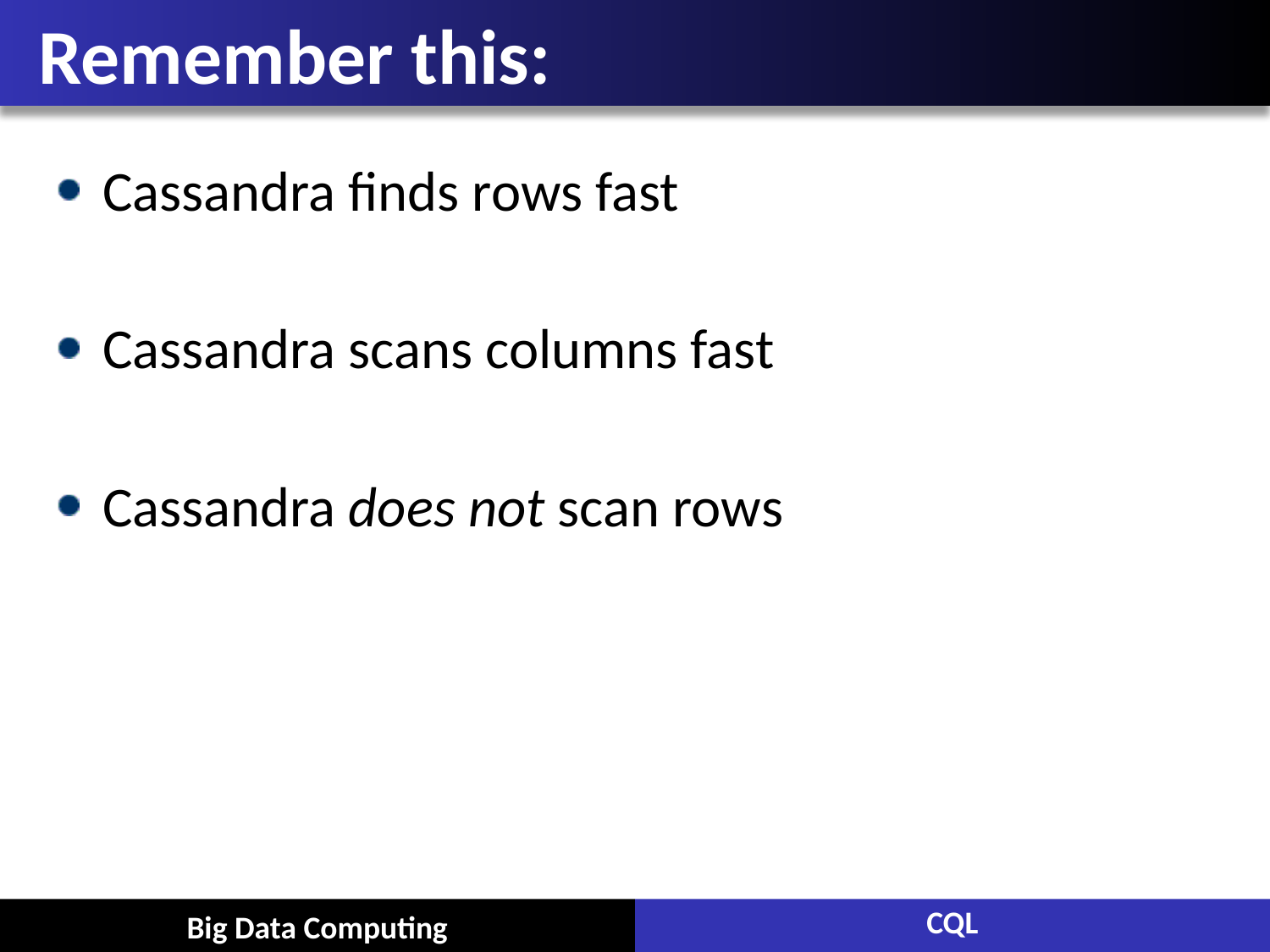

# Remember this:
Cassandra finds rows fast

Cassandra scans columns fast

Cassandra does not scan rows
CQL
Big Data Computing